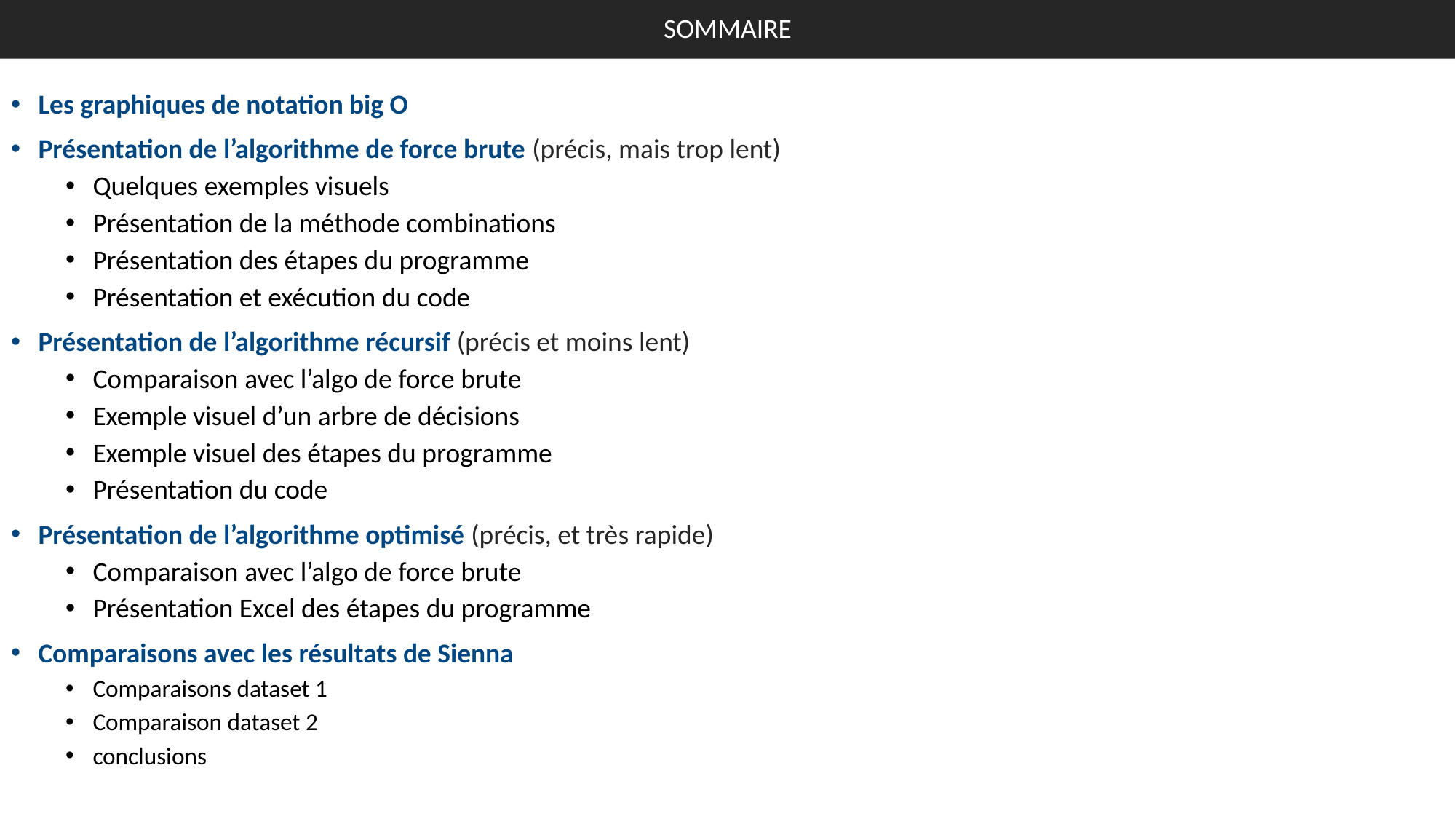

# SOMMAIRE
Les graphiques de notation big O
Présentation de l’algorithme de force brute (précis, mais trop lent)
Quelques exemples visuels
Présentation de la méthode combinations
Présentation des étapes du programme
Présentation et exécution du code
Présentation de l’algorithme récursif (précis et moins lent)
Comparaison avec l’algo de force brute
Exemple visuel d’un arbre de décisions
Exemple visuel des étapes du programme
Présentation du code
Présentation de l’algorithme optimisé (précis, et très rapide)
Comparaison avec l’algo de force brute
Présentation Excel des étapes du programme
Comparaisons avec les résultats de Sienna
Comparaisons dataset 1
Comparaison dataset 2
conclusions